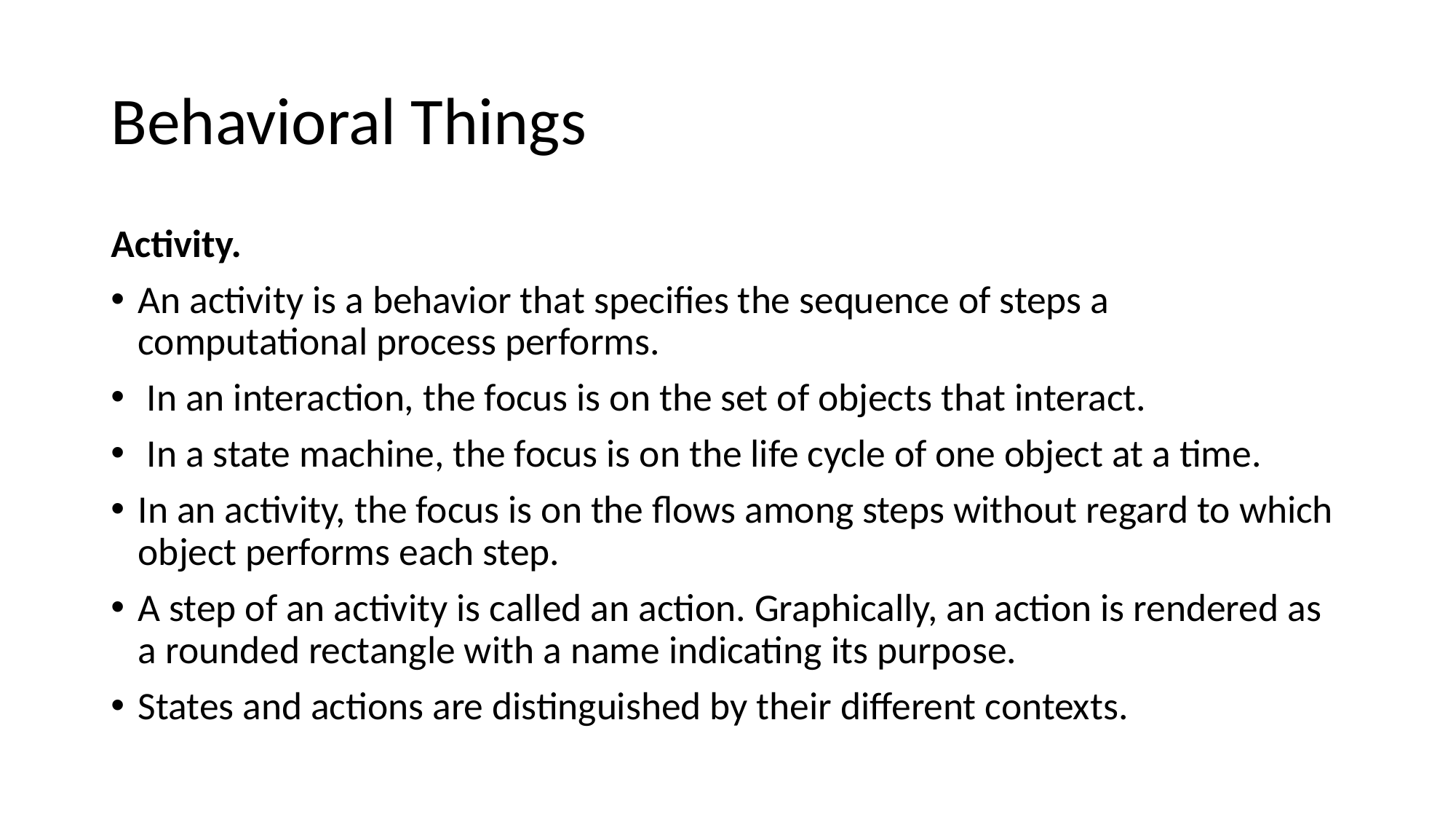

# Behavioral Things
Activity.
An activity is a behavior that specifies the sequence of steps a computational process performs.
 In an interaction, the focus is on the set of objects that interact.
 In a state machine, the focus is on the life cycle of one object at a time.
In an activity, the focus is on the flows among steps without regard to which object performs each step.
A step of an activity is called an action. Graphically, an action is rendered as a rounded rectangle with a name indicating its purpose.
States and actions are distinguished by their different contexts.